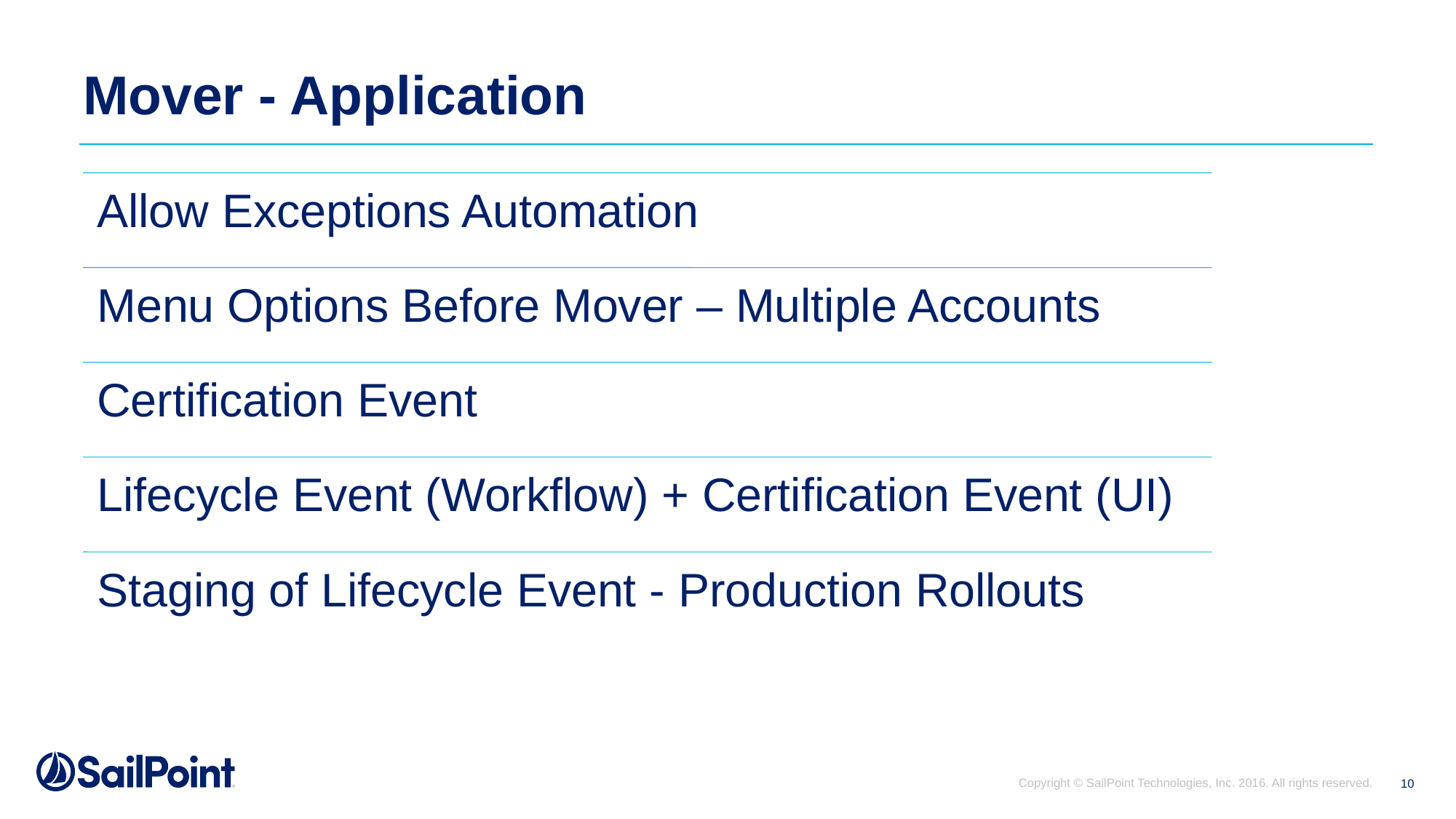

# Mover - Application
Allow Exceptions Automation
Menu Options Before Mover – Multiple Accounts
Certification Event
Lifecycle Event (Workflow) + Certification Event (UI)
Staging of Lifecycle Event - Production Rollouts